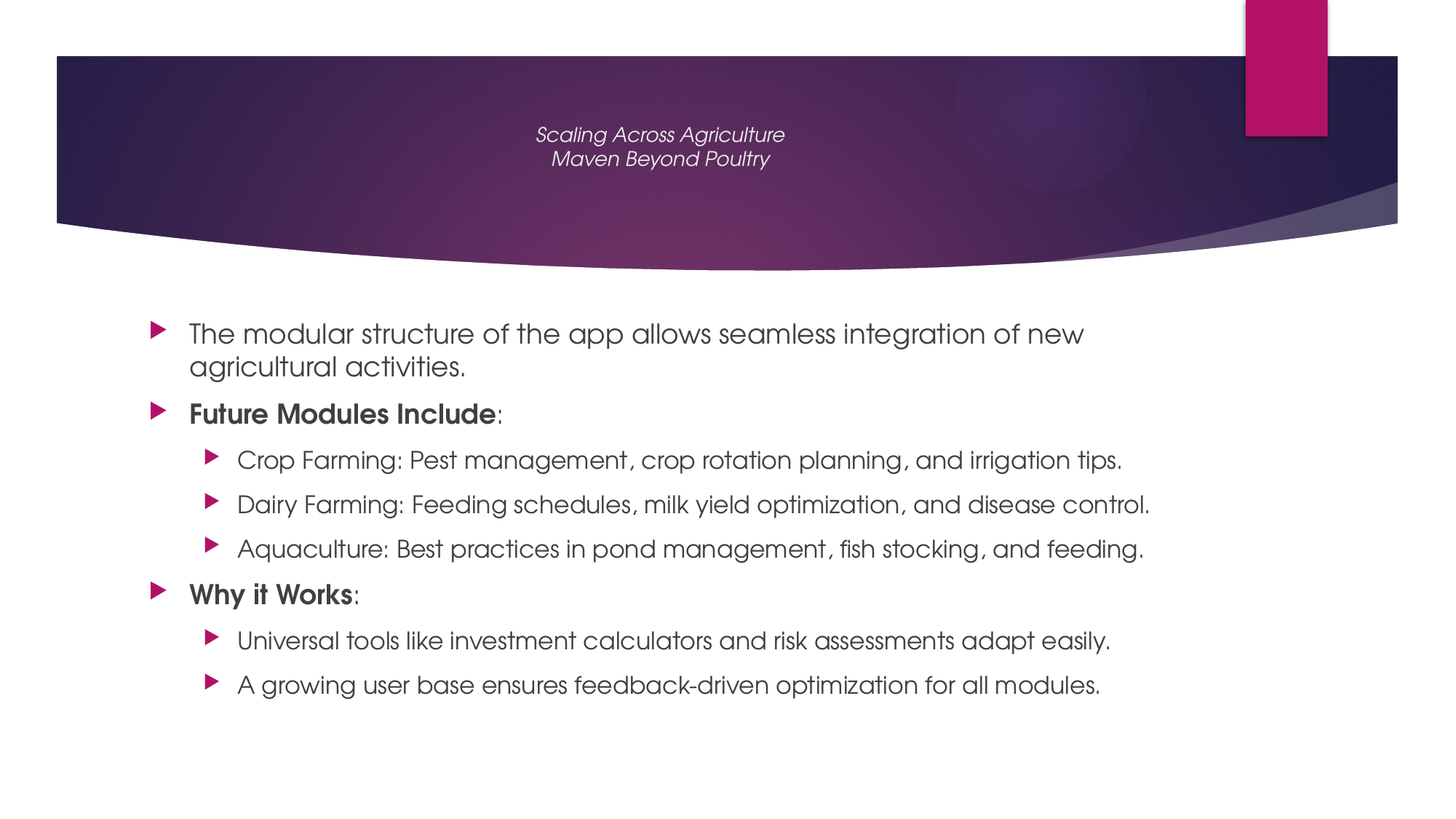

# Scaling Across Agriculture Maven Beyond Poultry
The modular structure of the app allows seamless integration of new agricultural activities.
Future Modules Include:
Crop Farming: Pest management, crop rotation planning, and irrigation tips.
Dairy Farming: Feeding schedules, milk yield optimization, and disease control.
Aquaculture: Best practices in pond management, fish stocking, and feeding.
Why it Works:
Universal tools like investment calculators and risk assessments adapt easily.
A growing user base ensures feedback-driven optimization for all modules.